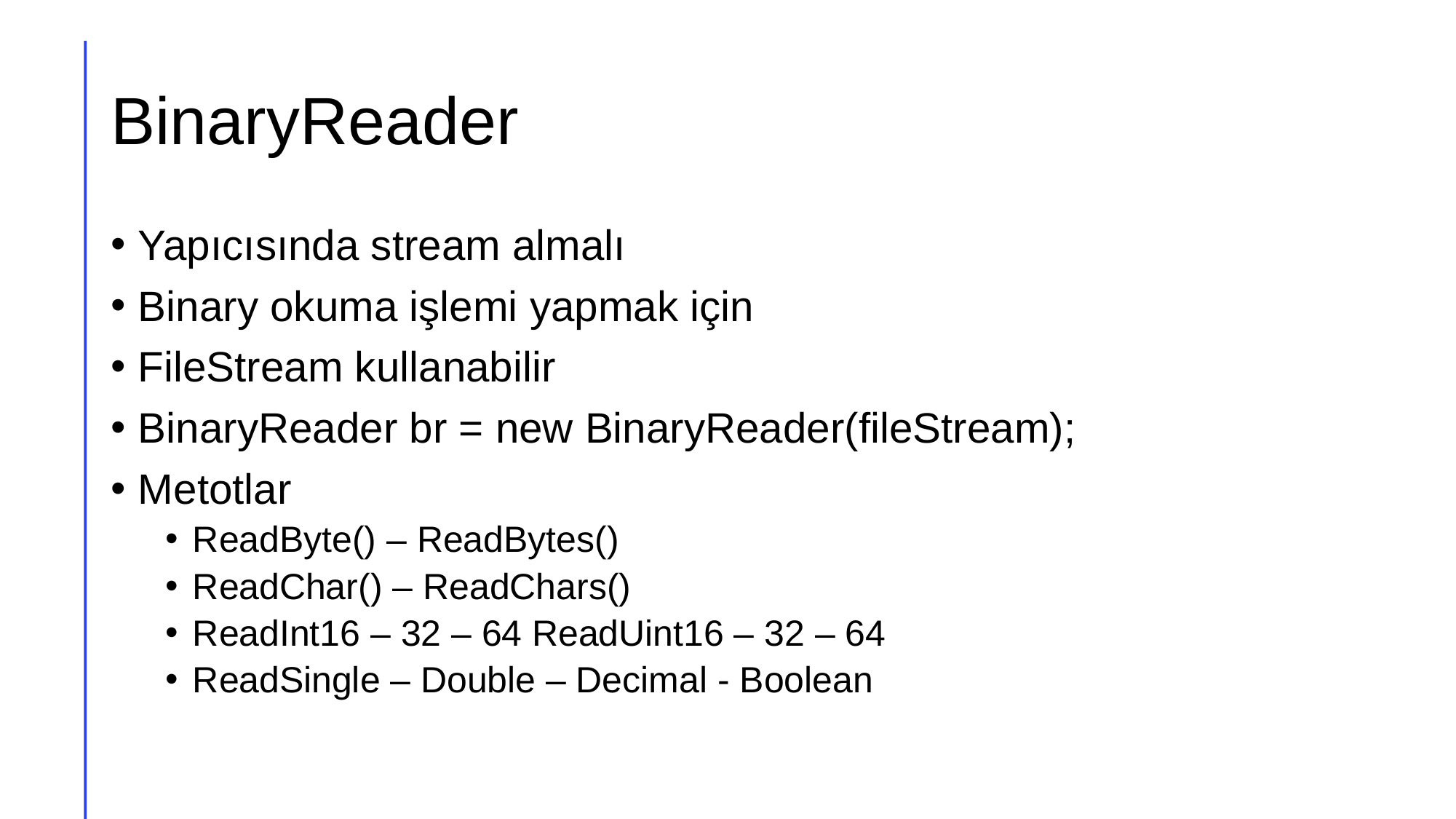

# BinaryReader
Yapıcısında stream almalı
Binary okuma işlemi yapmak için
FileStream kullanabilir
BinaryReader br = new BinaryReader(fileStream);
Metotlar
ReadByte() – ReadBytes()
ReadChar() – ReadChars()
ReadInt16 – 32 – 64 ReadUint16 – 32 – 64
ReadSingle – Double – Decimal - Boolean